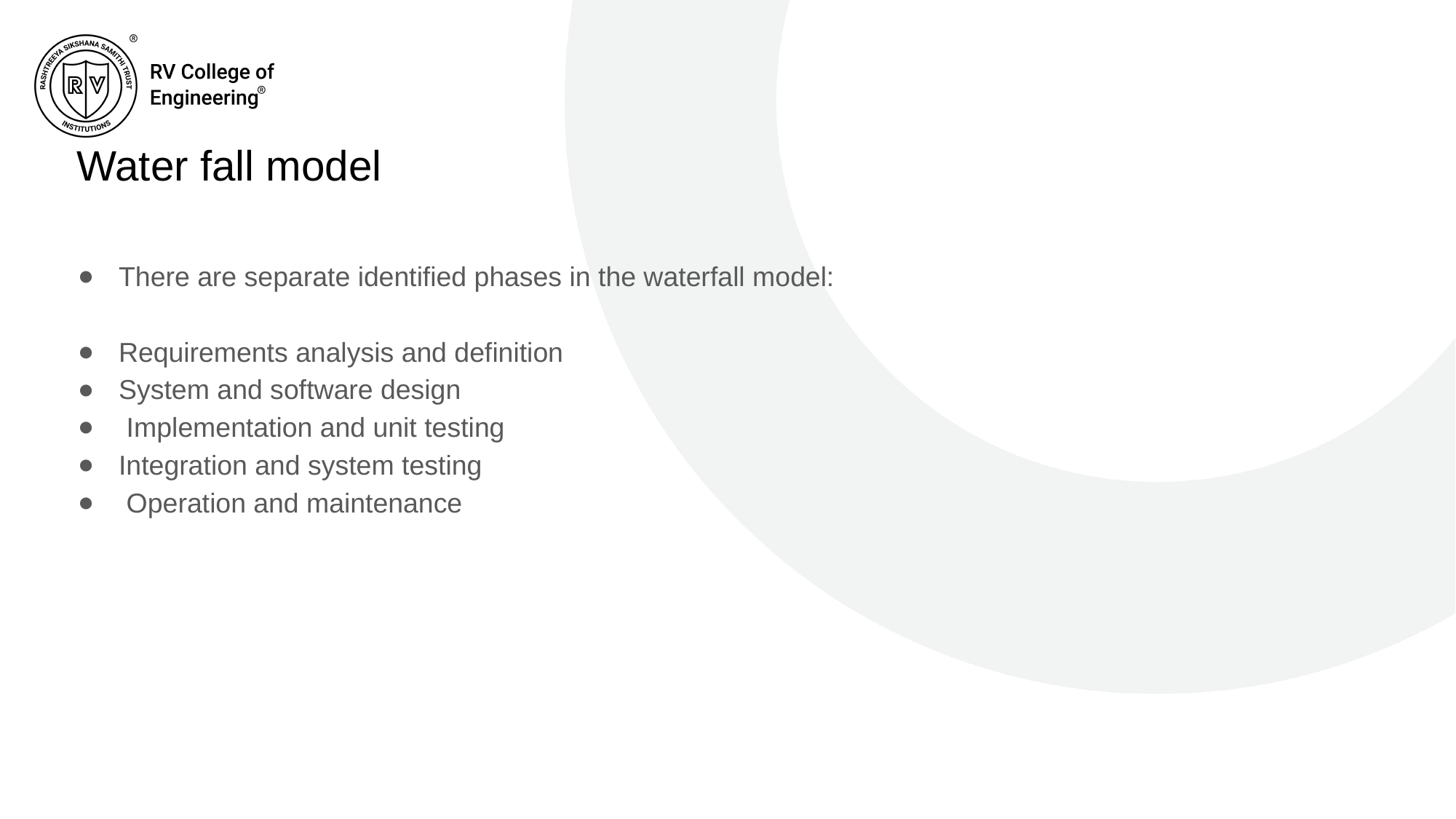

# Water fall model
There are separate identified phases in the waterfall model:

Requirements analysis and definition
System and software design
 Implementation and unit testing
Integration and system testing
 Operation and maintenance